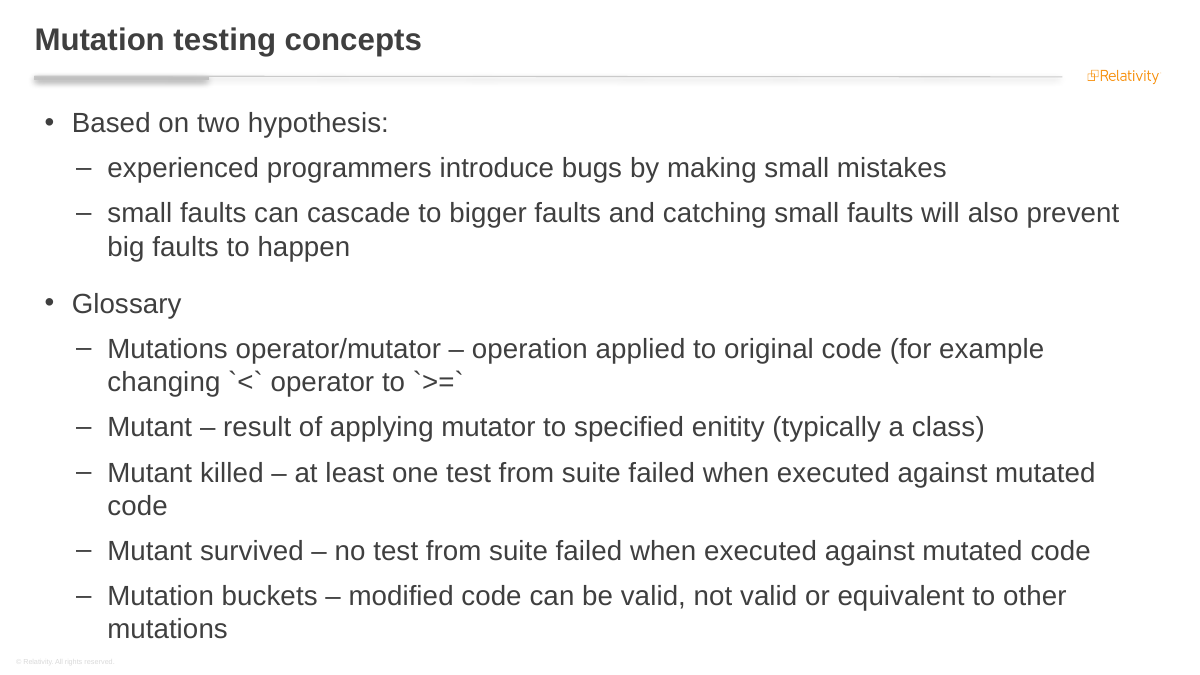

# Mutation testing concepts
Based on two hypothesis:
experienced programmers introduce bugs by making small mistakes
small faults can cascade to bigger faults and catching small faults will also prevent big faults to happen
Glossary
Mutations operator/mutator – operation applied to original code (for example changing `<` operator to `>=`
Mutant – result of applying mutator to specified enitity (typically a class)
Mutant killed – at least one test from suite failed when executed against mutated code
Mutant survived – no test from suite failed when executed against mutated code
Mutation buckets – modified code can be valid, not valid or equivalent to other mutations